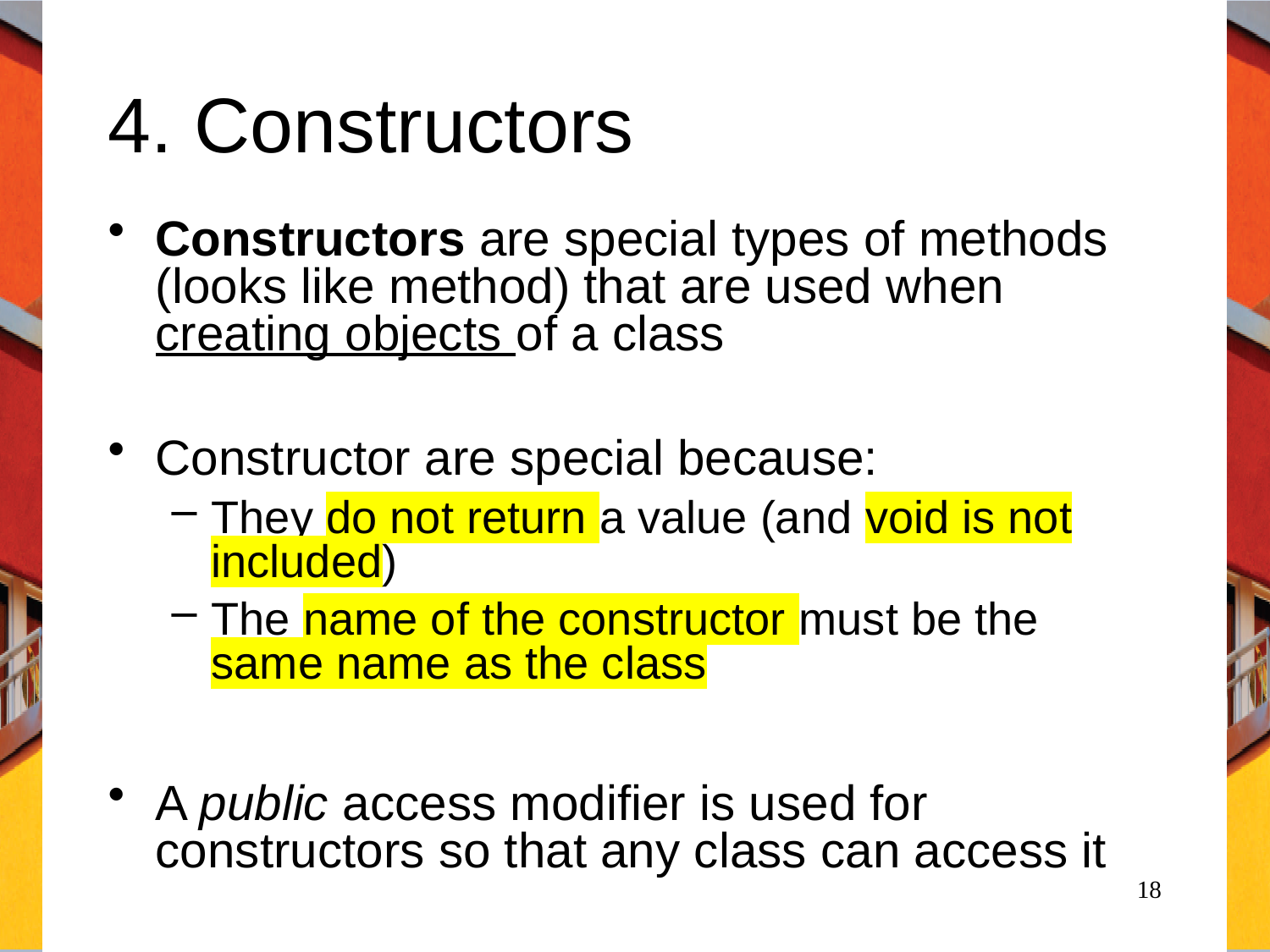

# 4. Constructors
Constructors are special types of methods (looks like method) that are used when creating objects of a class

Constructor are special because:
They do not return a value (and void is not included)
The name of the constructor must be the same name as the class

A public access modifier is used for constructors so that any class can access it

18